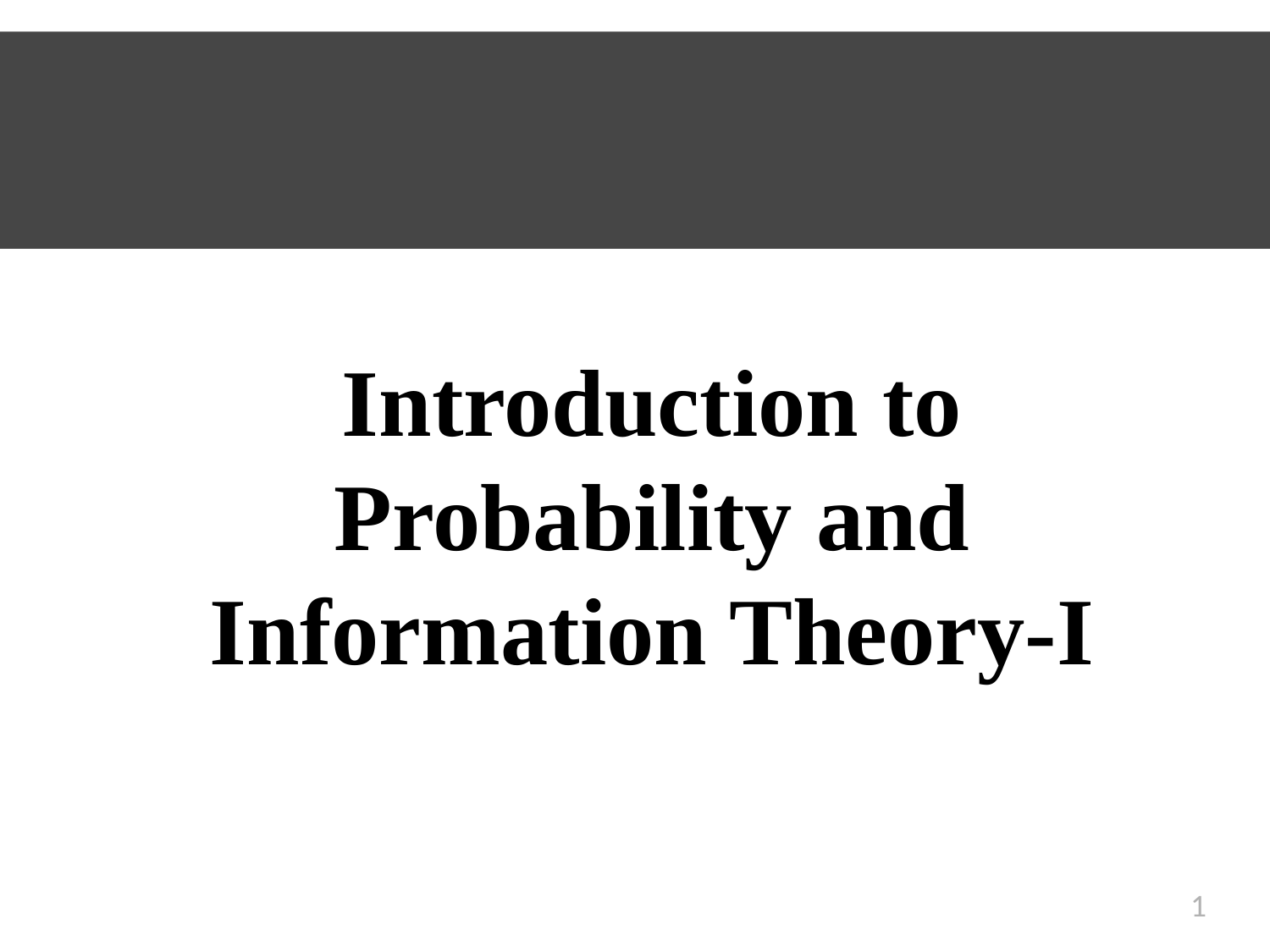

#
Introduction to Probability and Information Theory-I
1